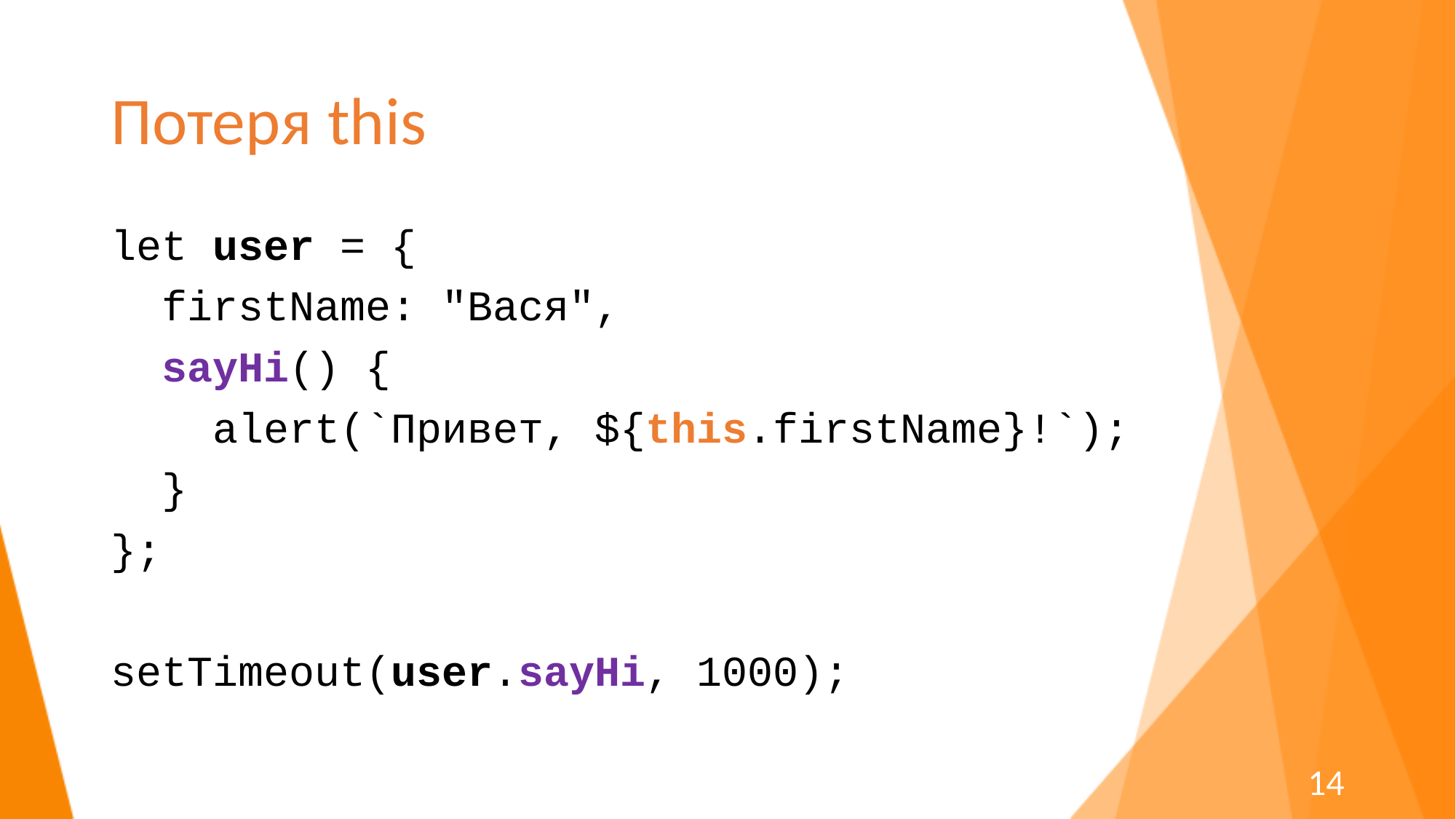

# Потеря this
let user = {
  firstName: "Вася",
  sayHi() {
    alert(`Привет, ${this.firstName}!`);
  }
};

setTimeout(user.sayHi, 1000);
14